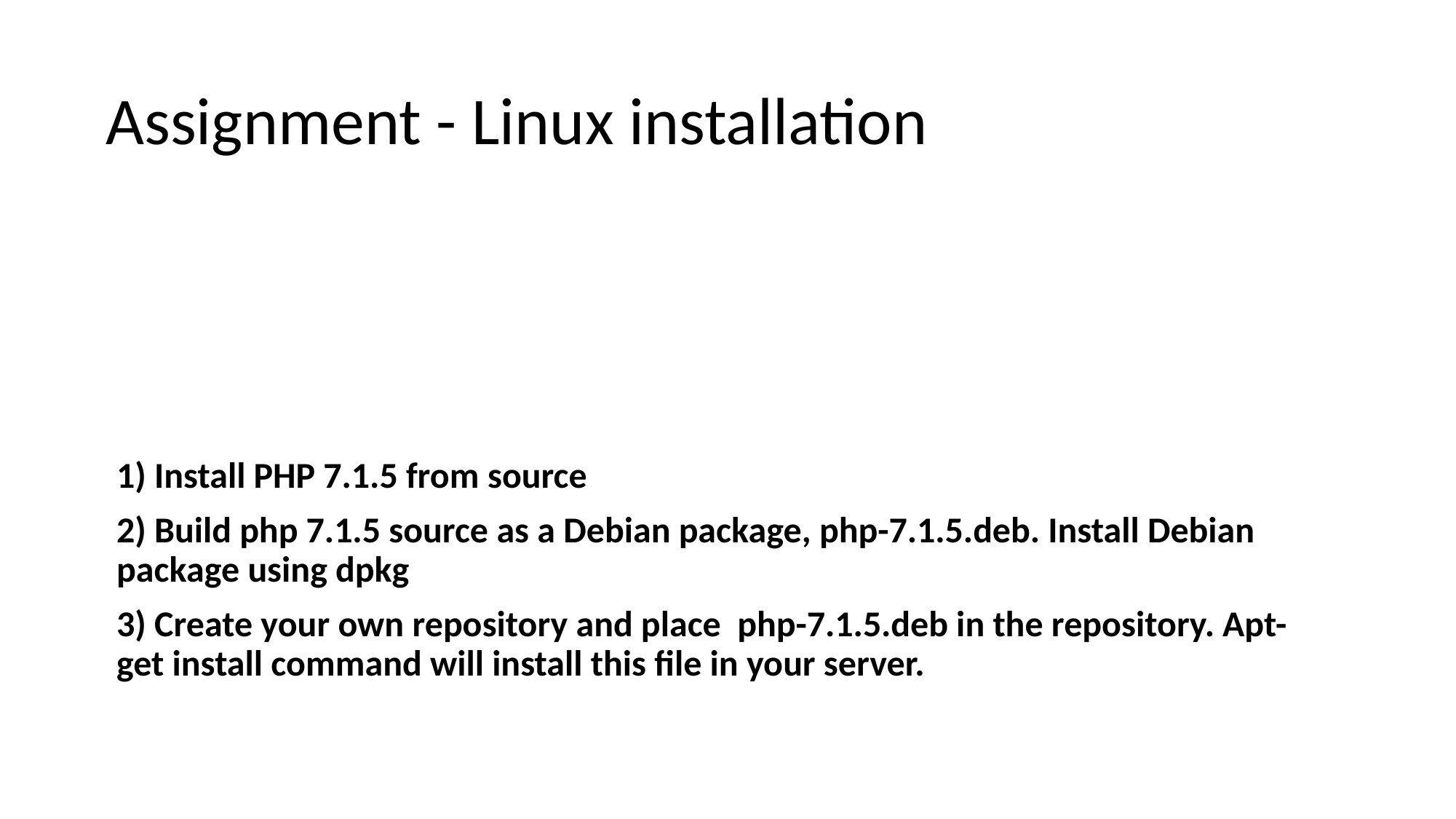

# Assignment - Linux installation
1) Install PHP 7.1.5 from source
2) Build php 7.1.5 source as a Debian package, php-7.1.5.deb. Install Debian package using dpkg
3) Create your own repository and place  php-7.1.5.deb in the repository. Apt-get install command will install this file in your server.